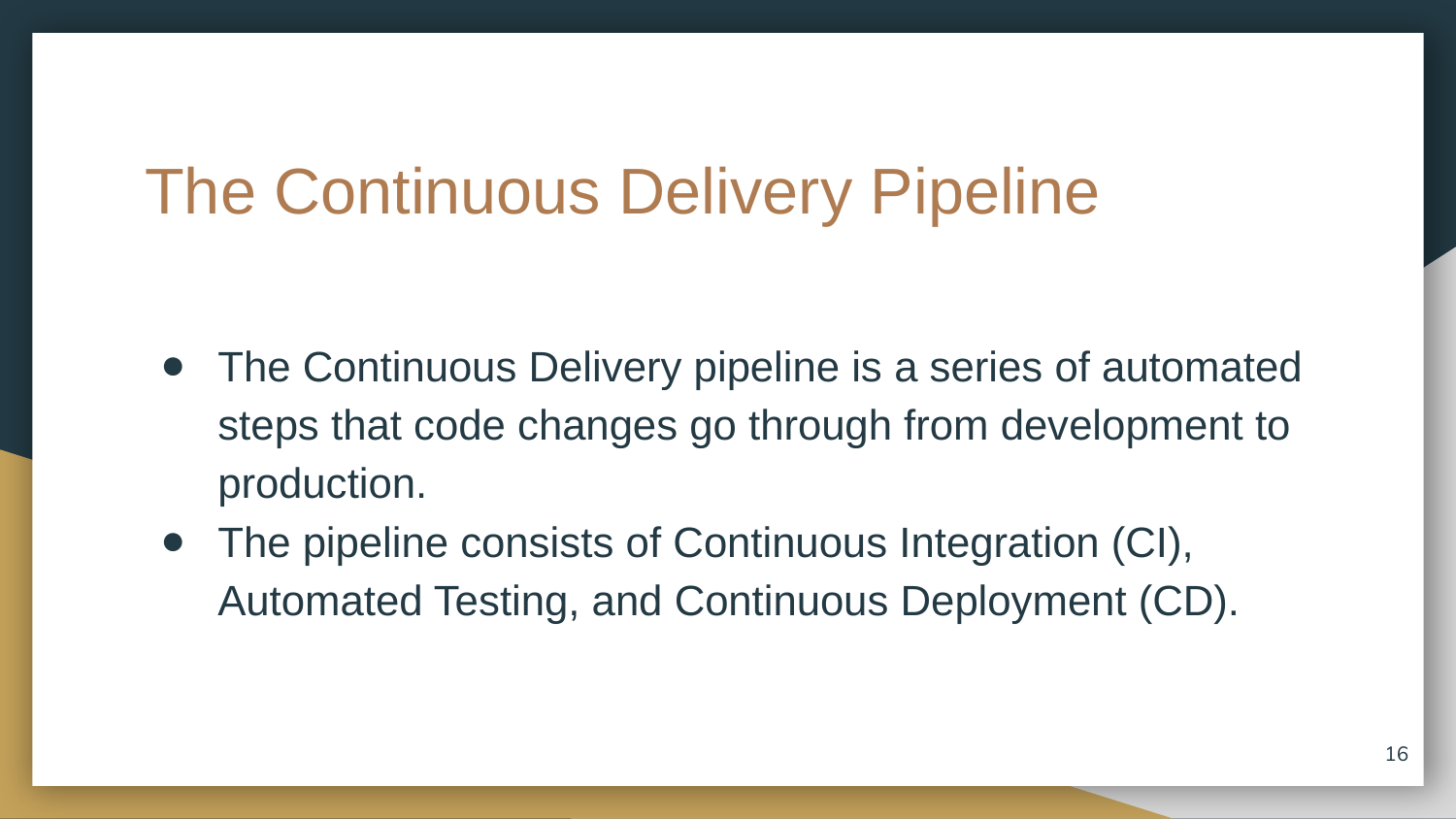

# The Continuous Delivery Pipeline
The Continuous Delivery pipeline is a series of automated steps that code changes go through from development to production.
The pipeline consists of Continuous Integration (CI), Automated Testing, and Continuous Deployment (CD).

16